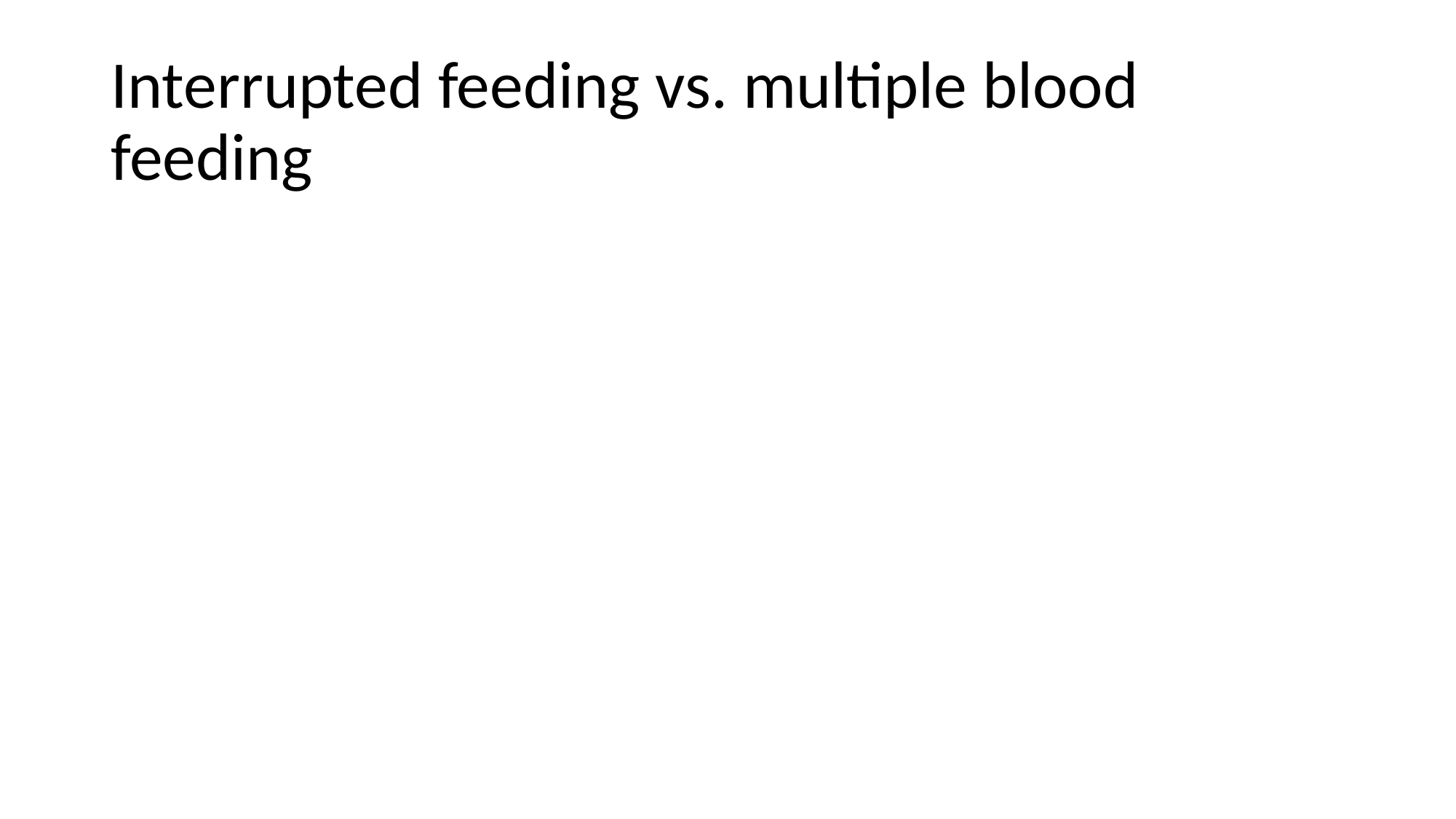

# Interrupted feeding vs. multiple blood feeding